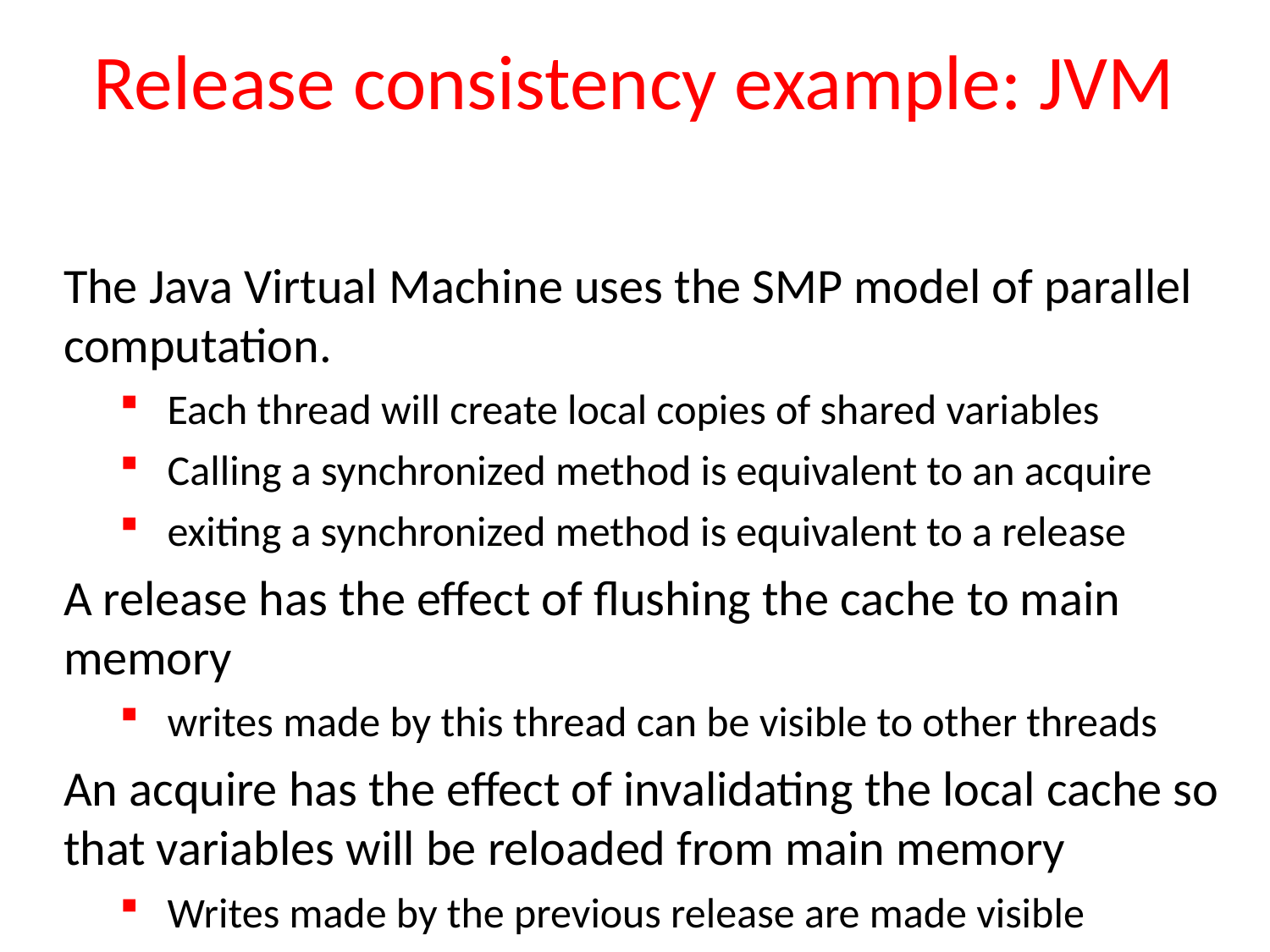

# Release consistency example: JVM
The Java Virtual Machine uses the SMP model of parallel computation.
Each thread will create local copies of shared variables
Calling a synchronized method is equivalent to an acquire
exiting a synchronized method is equivalent to a release
A release has the effect of flushing the cache to main memory
writes made by this thread can be visible to other threads
An acquire has the effect of invalidating the local cache so that variables will be reloaded from main memory
Writes made by the previous release are made visible